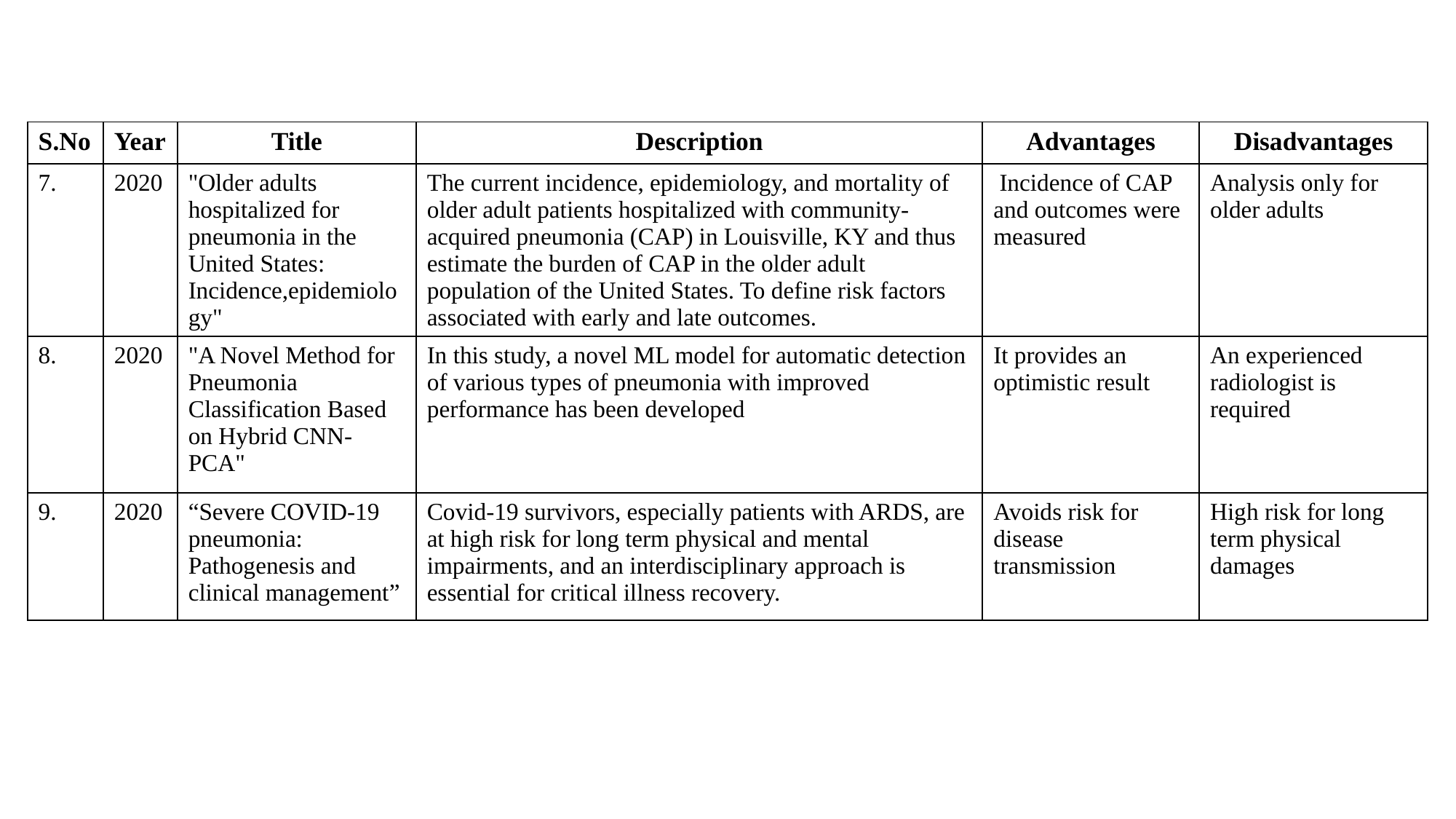

| S.No | Year | Title | Description | Advantages | Disadvantages |
| --- | --- | --- | --- | --- | --- |
| 7. | 2020 | "Older adults hospitalized for pneumonia in the United States: Incidence,epidemiology" | The current incidence, epidemiology, and mortality of older adult patients hospitalized with community-acquired pneumonia (CAP) in Louisville, KY and thus estimate the burden of CAP in the older adult population of the United States. To define risk factors associated with early and late outcomes. | Incidence of CAP and outcomes were measured | Analysis only for older adults |
| 8. | 2020 | "A Novel Method for Pneumonia Classification Based on Hybrid CNN-PCA" | In this study, a novel ML model for automatic detection of various types of pneumonia with improved performance has been developed | It provides an optimistic result | An experienced radiologist is required |
| 9. | 2020 | “Severe COVID-19 pneumonia: Pathogenesis and clinical management” | Covid-19 survivors, especially patients with ARDS, are at high risk for long term physical and mental impairments, and an interdisciplinary approach is essential for critical illness recovery. | Avoids risk for disease transmission | High risk for long term physical damages |